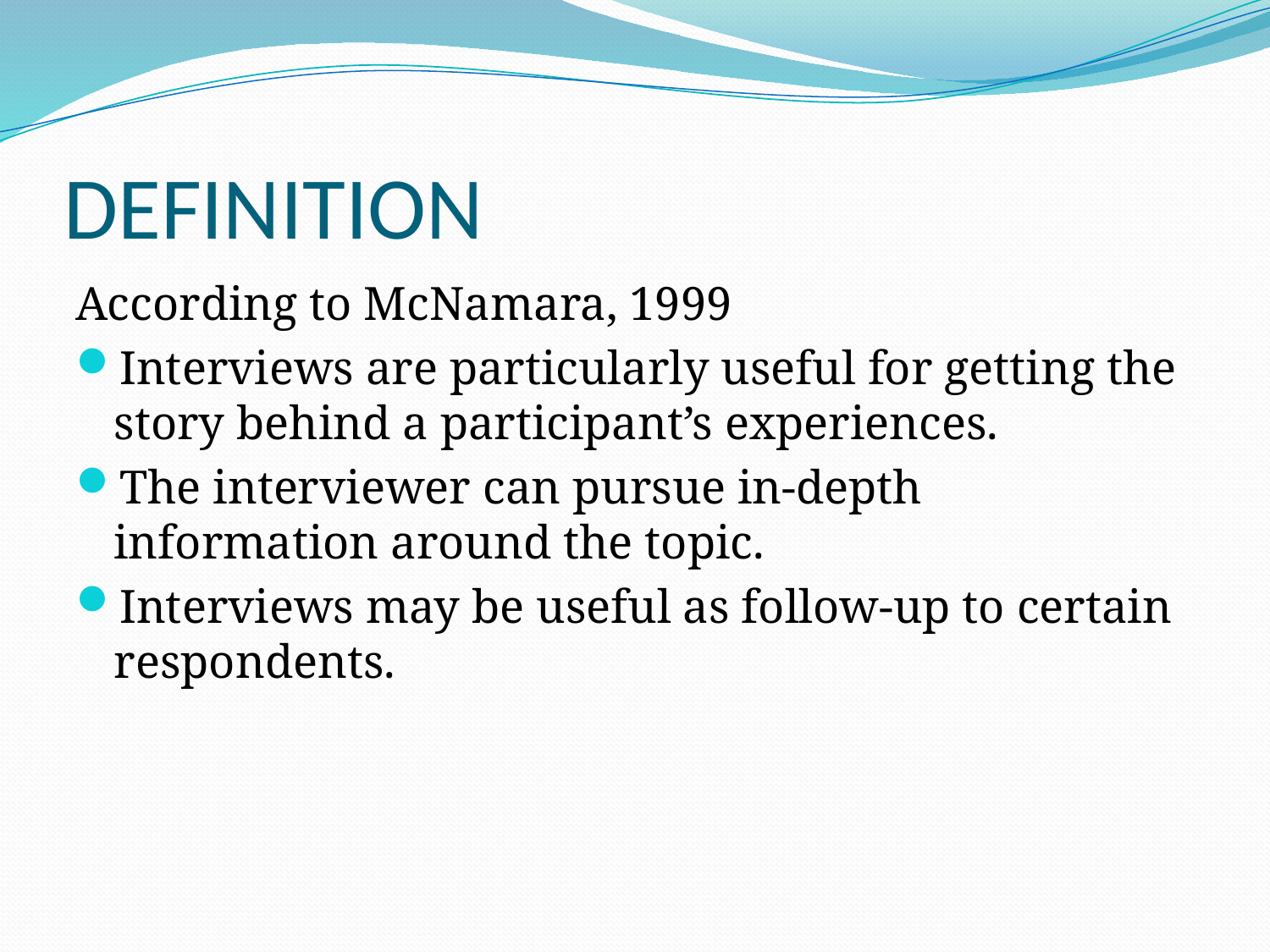

# DEFINITION
According to McNamara, 1999
Interviews are particularly useful for getting the story behind a participant’s experiences.
The interviewer can pursue in-depth information around the topic.
Interviews may be useful as follow-up to certain respondents.